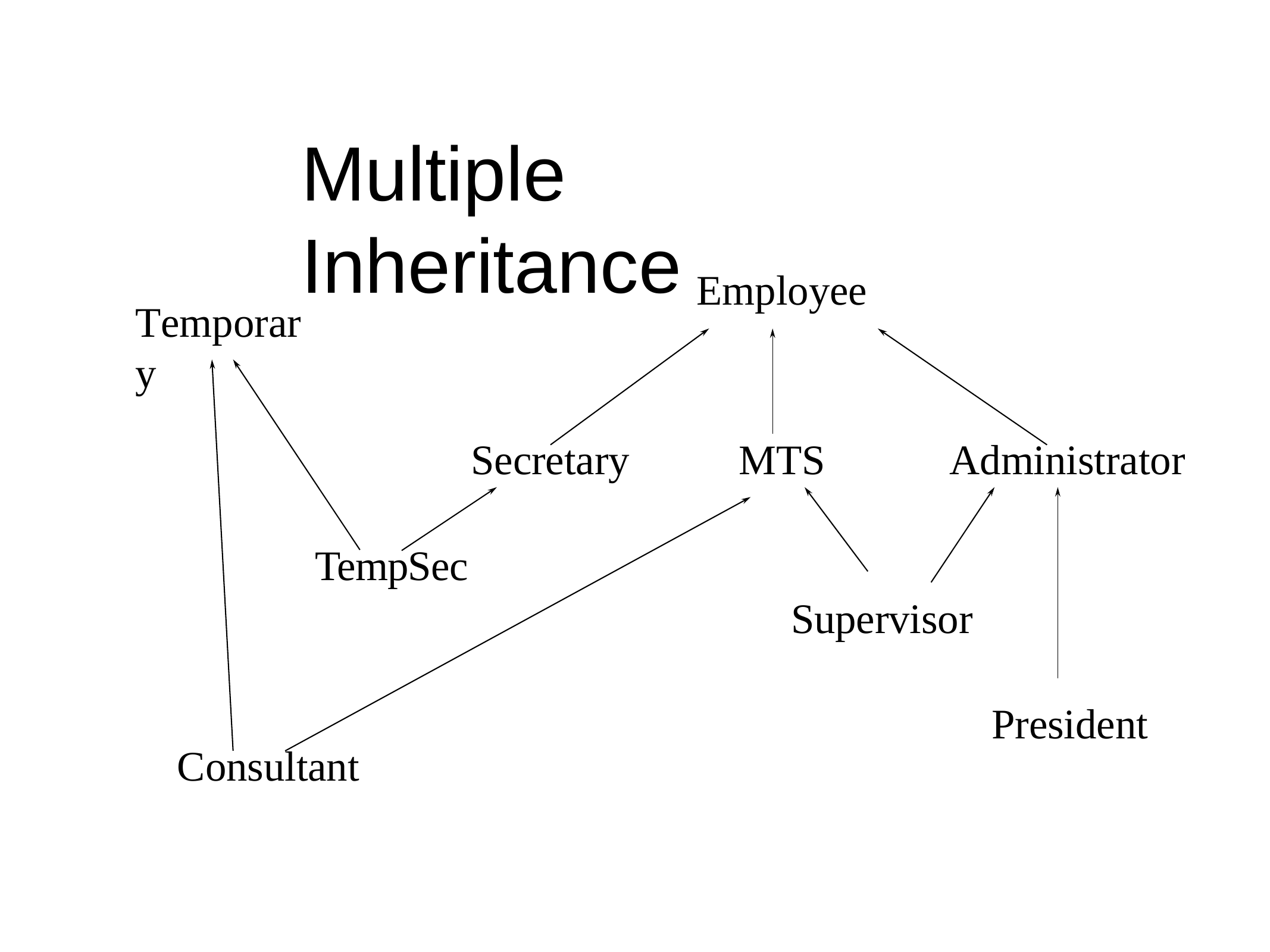

# Multiple	Inheritance
Employee
Temporary

Secretary
MTS
Administrator

TempSec
Supervisor
President
Consultant